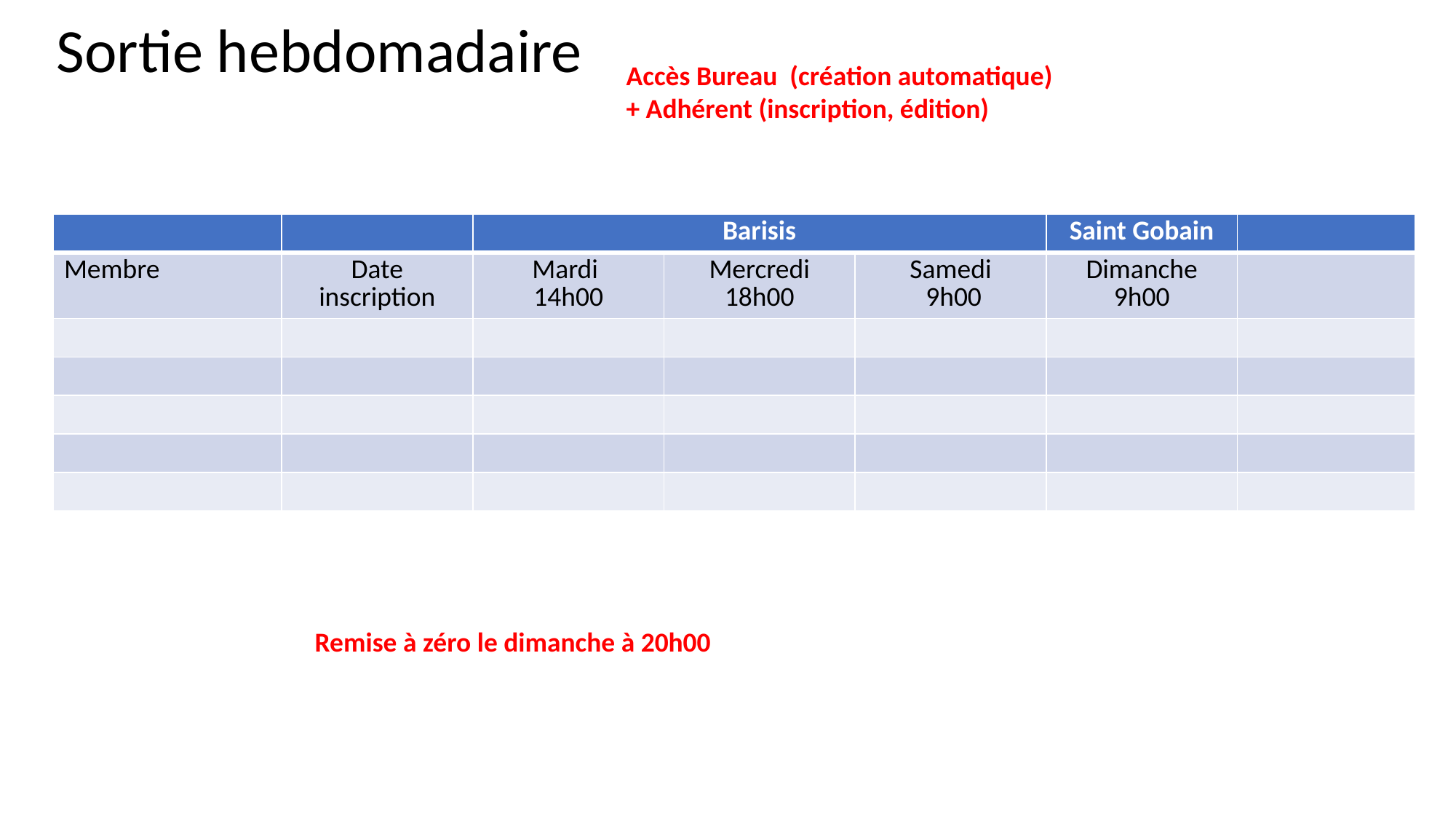

# Sortie hebdomadaire
Accès Bureau  (création automatique)
+ Adhérent (inscription, édition)
|  |  | Barisis |  |  | Saint Gobain |  |
| --- | --- | --- | --- | --- | --- | --- |
| Membre | Date inscription | Mardi 14h00 | Mercredi 18h00 | Samedi 9h00 | Dimanche 9h00 |  |
|  |  |  |  |  |  |  |
|  |  |  |  |  |  |  |
|  |  |  |  |  |  |  |
|  |  |  |  |  |  |  |
|  |  |  |  |  |  |  |
Remise à zéro le dimanche à 20h00